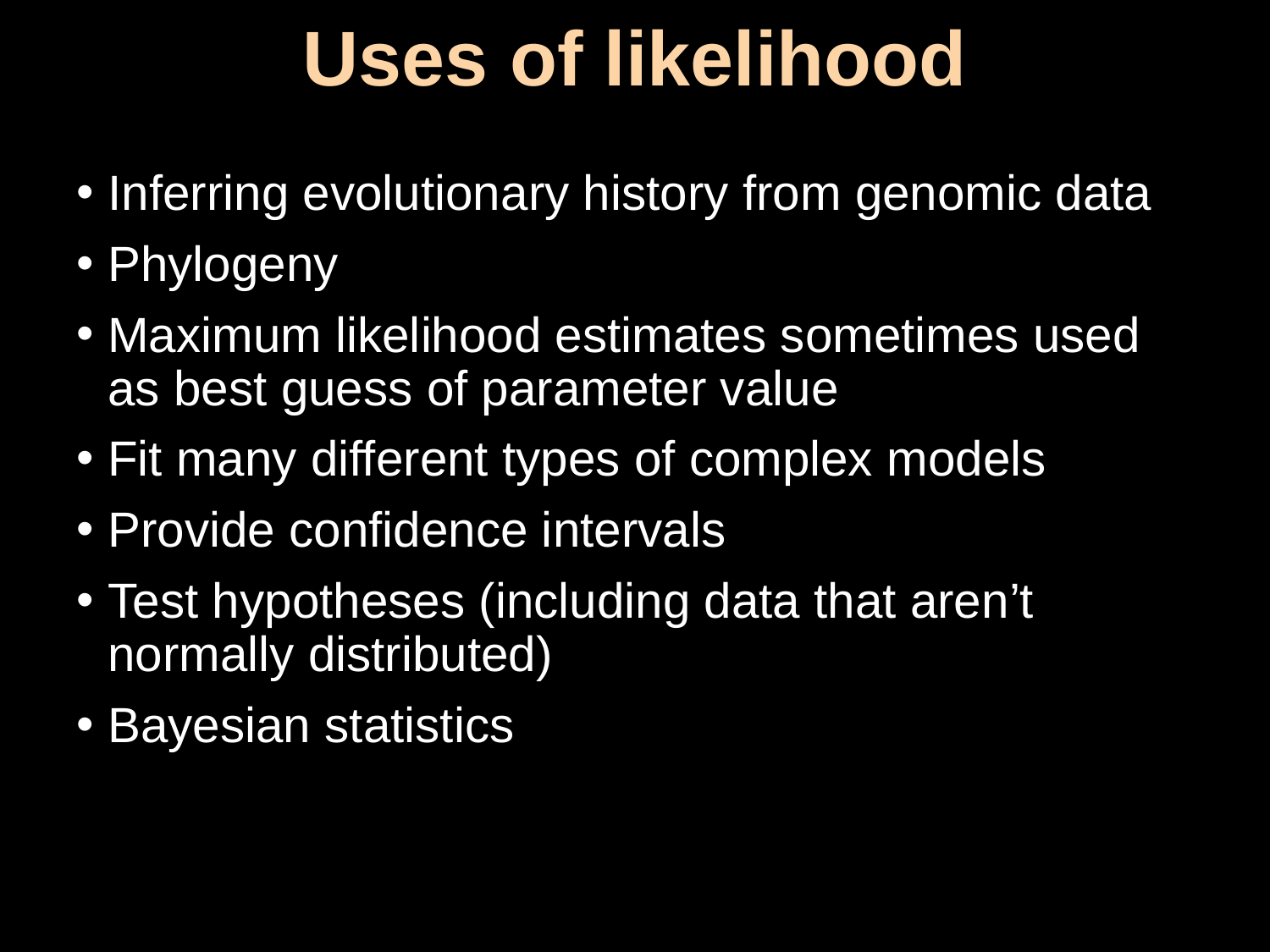

# Uses of likelihood

Inferring evolutionary history from genomic data
Phylogeny
Maximum likelihood estimates sometimes used as best guess of parameter value
Fit many different types of complex models
Provide confidence intervals
Test hypotheses (including data that aren’t normally distributed)
Bayesian statistics